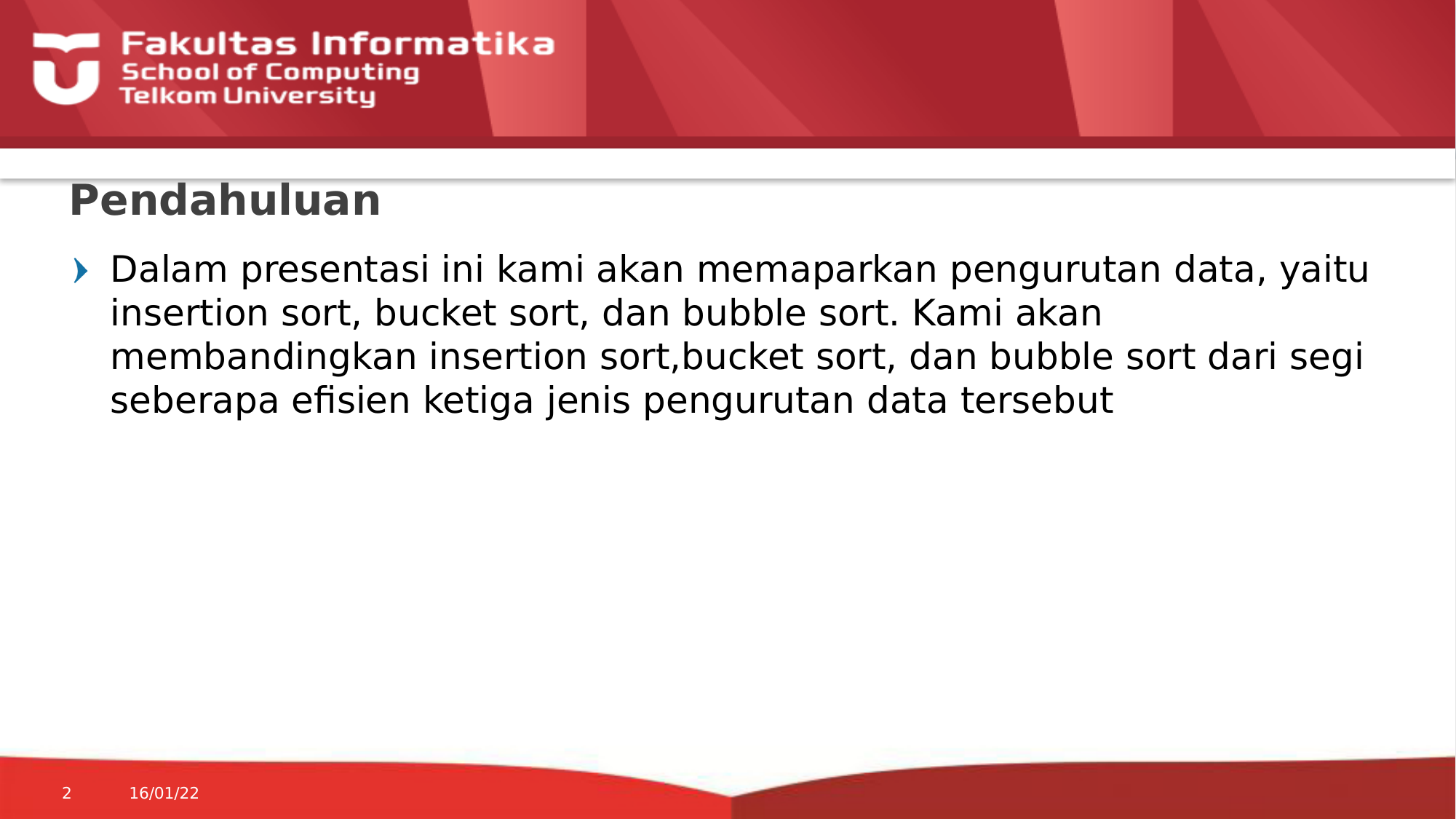

# Pendahuluan
Dalam presentasi ini kami akan memaparkan pengurutan data, yaitu insertion sort, bucket sort, dan bubble sort. Kami akan membandingkan insertion sort,bucket sort, dan bubble sort dari segi seberapa efisien ketiga jenis pengurutan data tersebut

2
16/01/22